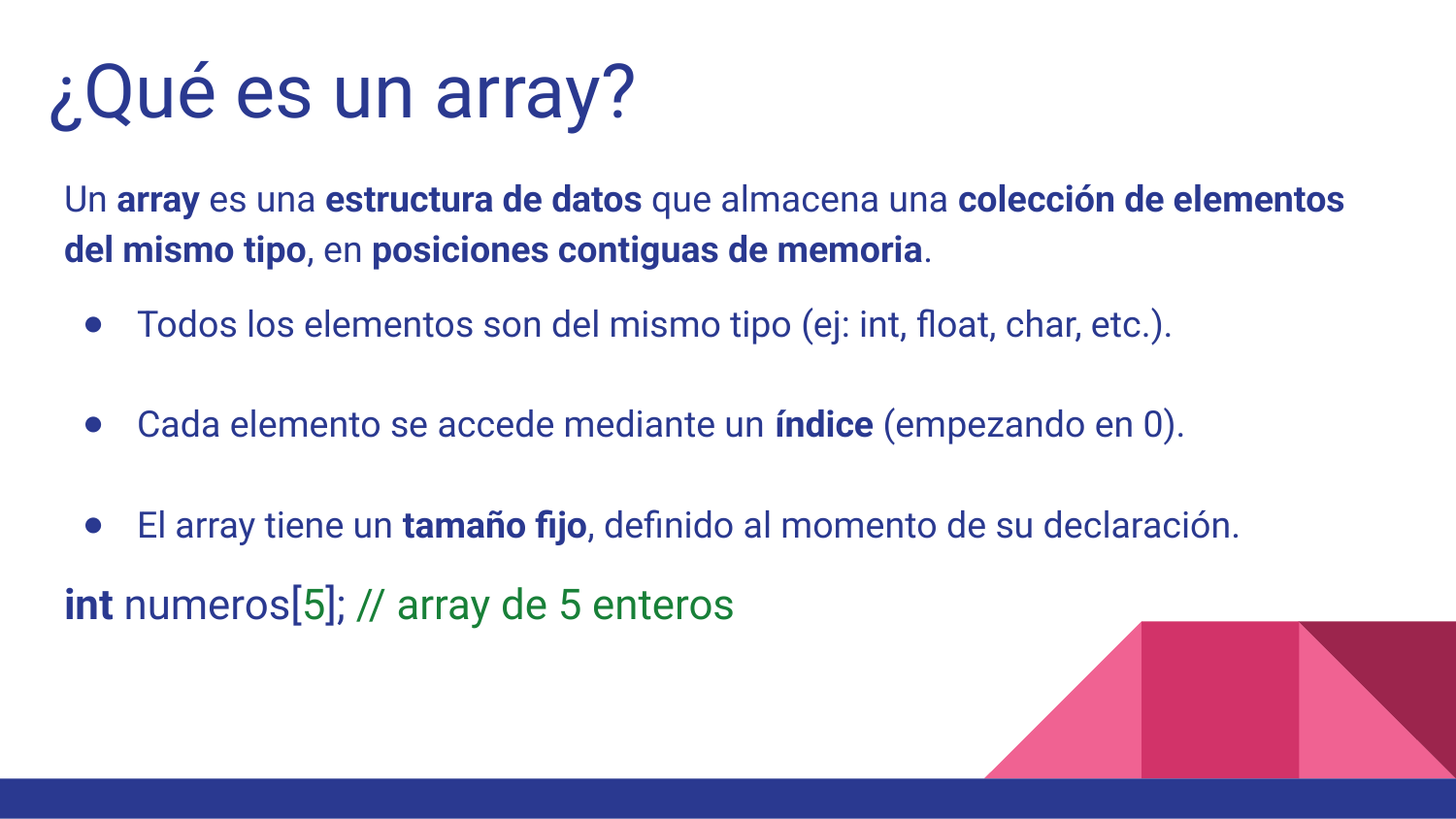

# ¿Qué es un array?
Un array es una estructura de datos que almacena una colección de elementos del mismo tipo, en posiciones contiguas de memoria.
Todos los elementos son del mismo tipo (ej: int, float, char, etc.).
Cada elemento se accede mediante un índice (empezando en 0).
El array tiene un tamaño fijo, definido al momento de su declaración.
int numeros[5]; // array de 5 enteros